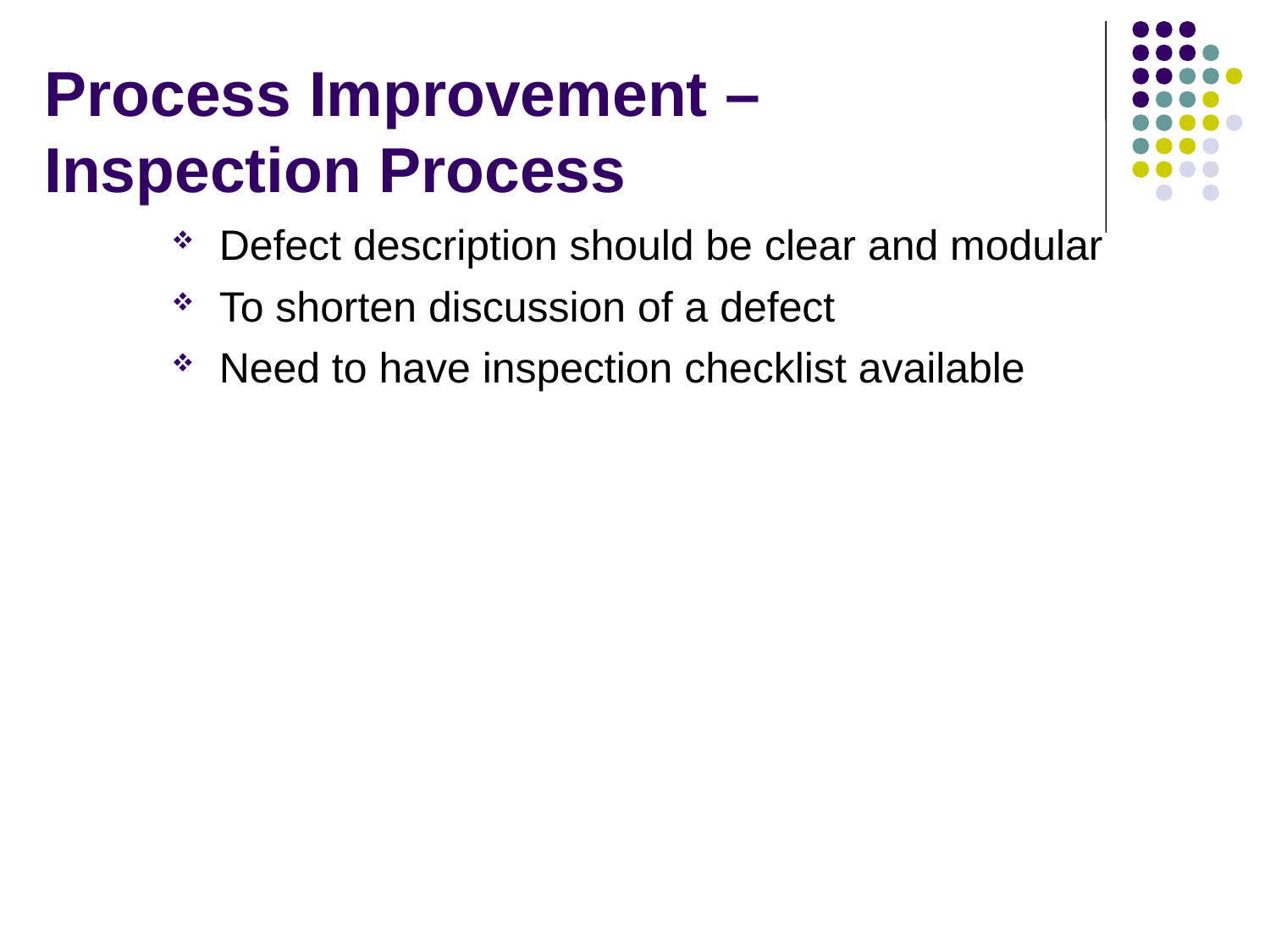

# Process Improvement – Inspection Process
Defect description should be clear and modular
To shorten discussion of a defect
Need to have inspection checklist available